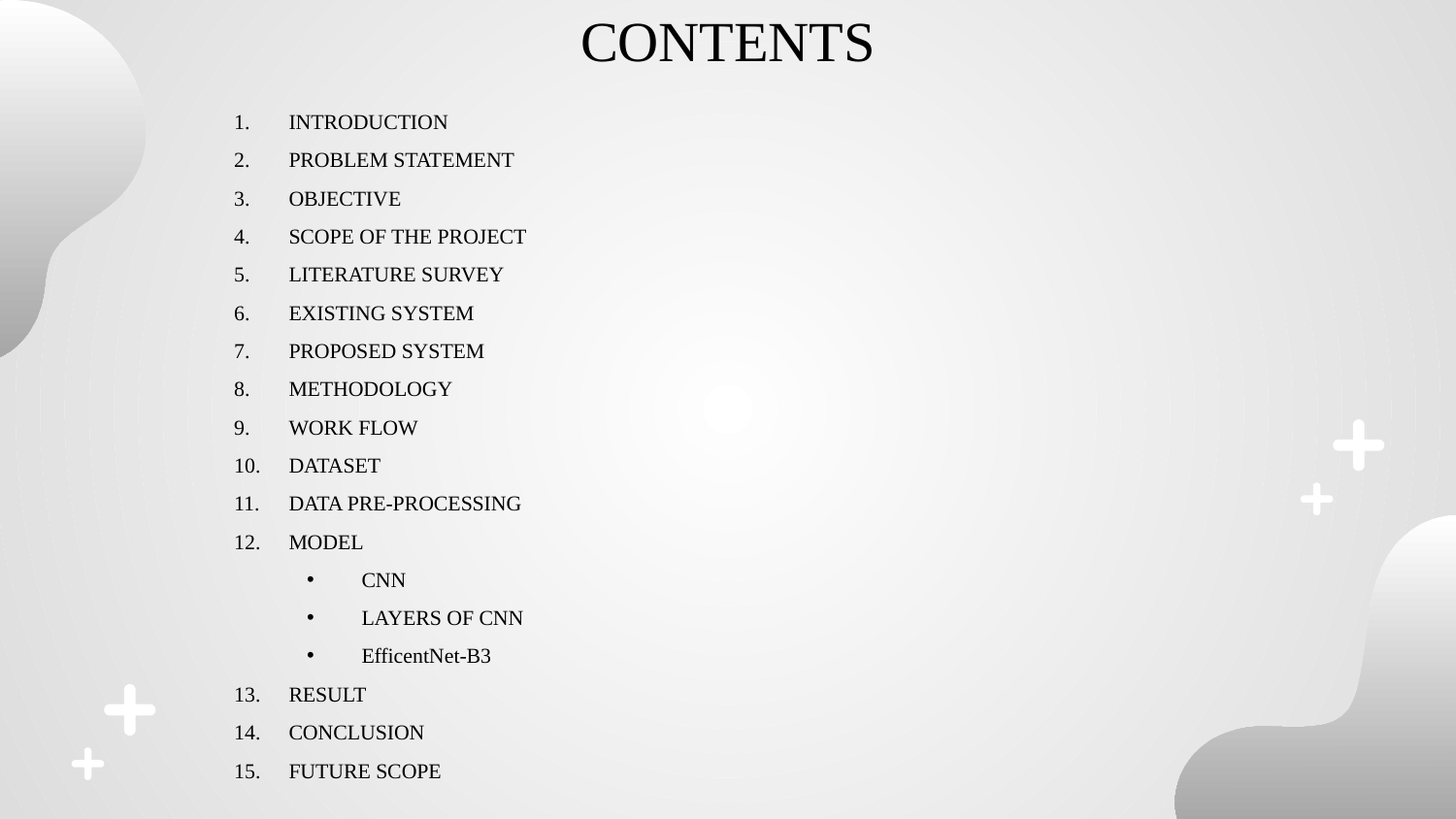

# CONTENTS
INTRODUCTION
PROBLEM STATEMENT
OBJECTIVE
SCOPE OF THE PROJECT
LITERATURE SURVEY
EXISTING SYSTEM
PROPOSED SYSTEM
METHODOLOGY
WORK FLOW
DATASET
DATA PRE-PROCESSING
MODEL
CNN
LAYERS OF CNN
EfficentNet-B3
RESULT
CONCLUSION
FUTURE SCOPE